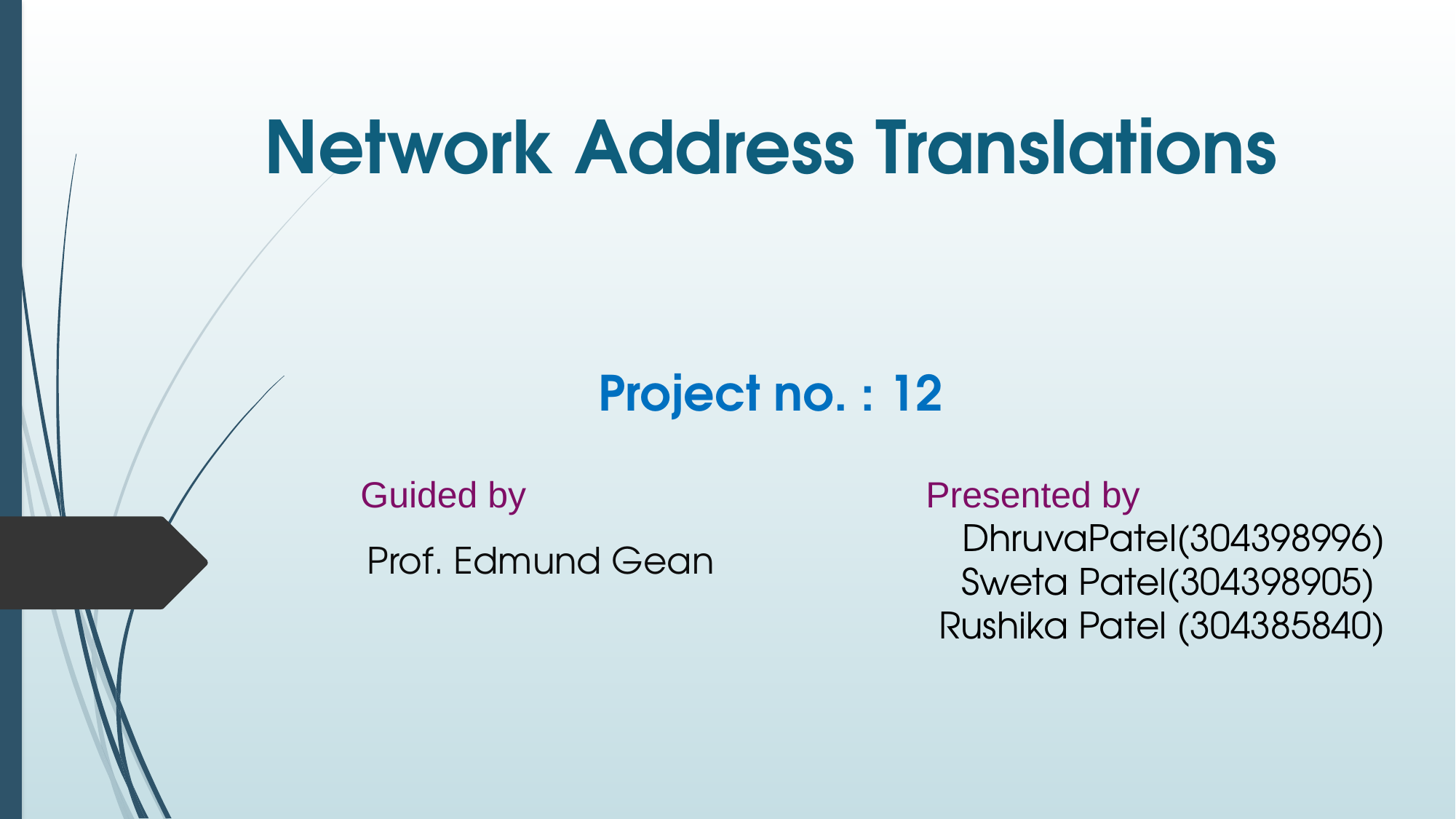

# Network Address Translations Project no. : 12
   Guided by
    Presented by
DhruvaPatel(304398996)
Sweta Patel(304398905)
Rushika Patel (304385840)

Prof. Edmund Gean